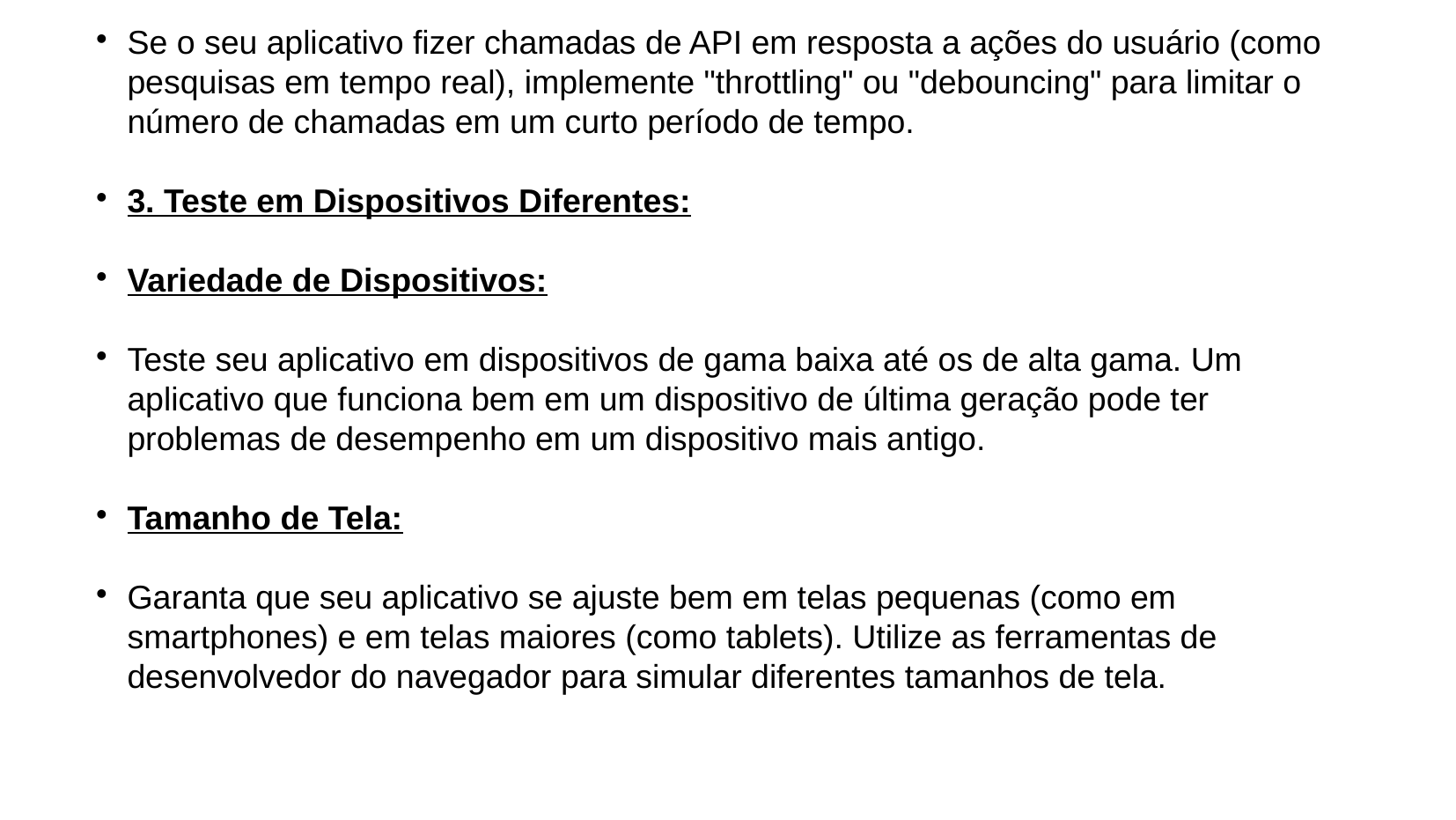

Se o seu aplicativo fizer chamadas de API em resposta a ações do usuário (como pesquisas em tempo real), implemente "throttling" ou "debouncing" para limitar o número de chamadas em um curto período de tempo.

3. Teste em Dispositivos Diferentes:

Variedade de Dispositivos:

Teste seu aplicativo em dispositivos de gama baixa até os de alta gama. Um aplicativo que funciona bem em um dispositivo de última geração pode ter problemas de desempenho em um dispositivo mais antigo.

Tamanho de Tela:

Garanta que seu aplicativo se ajuste bem em telas pequenas (como em smartphones) e em telas maiores (como tablets). Utilize as ferramentas de desenvolvedor do navegador para simular diferentes tamanhos de tela.